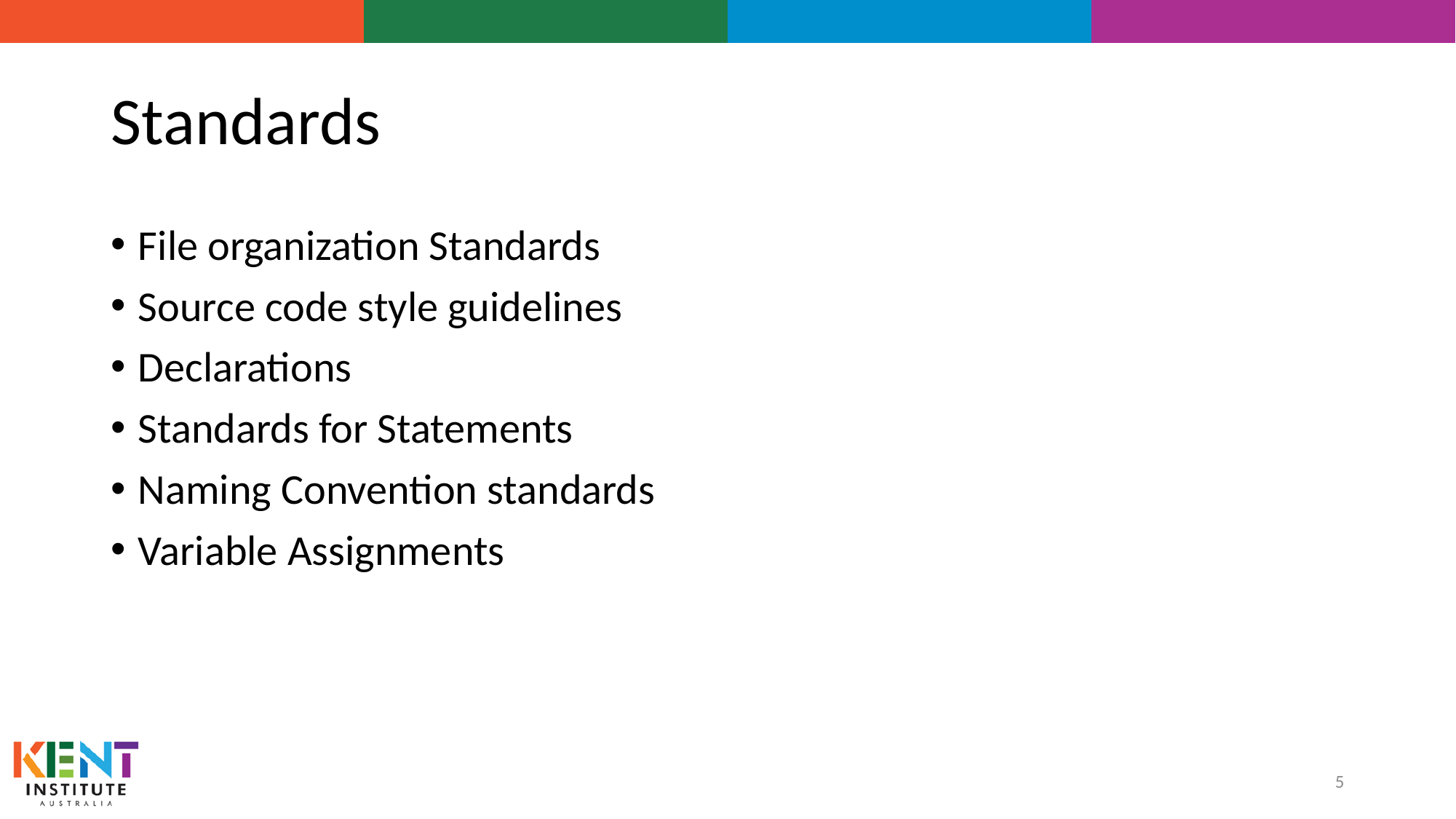

# Standards
File organization Standards
Source code style guidelines
Declarations
Standards for Statements
Naming Convention standards
Variable Assignments
5